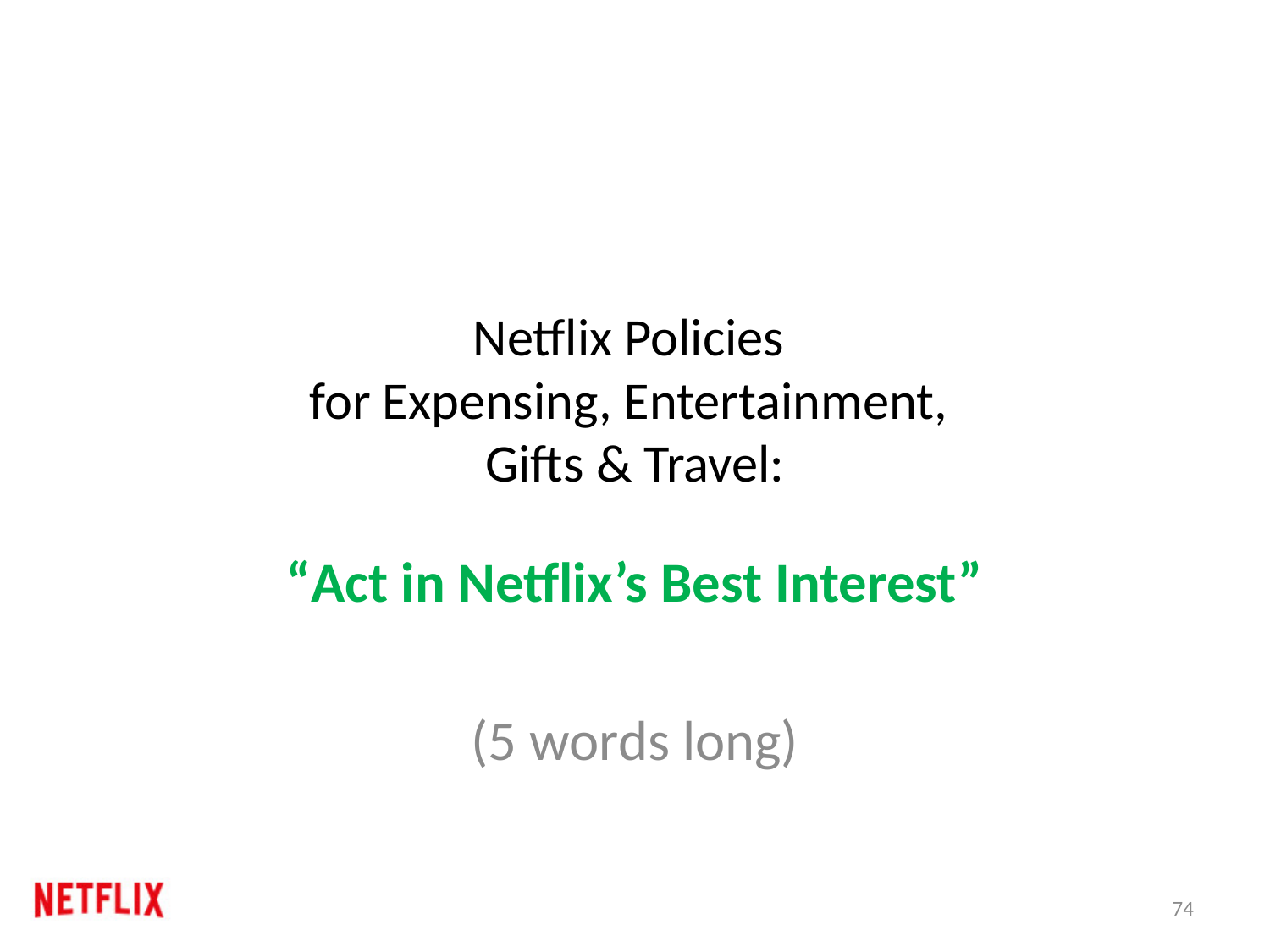

# Netflix Policies for Expensing, Entertainment, Gifts & Travel:
“Act in Netflix’s Best Interest”

(5 words long)
74